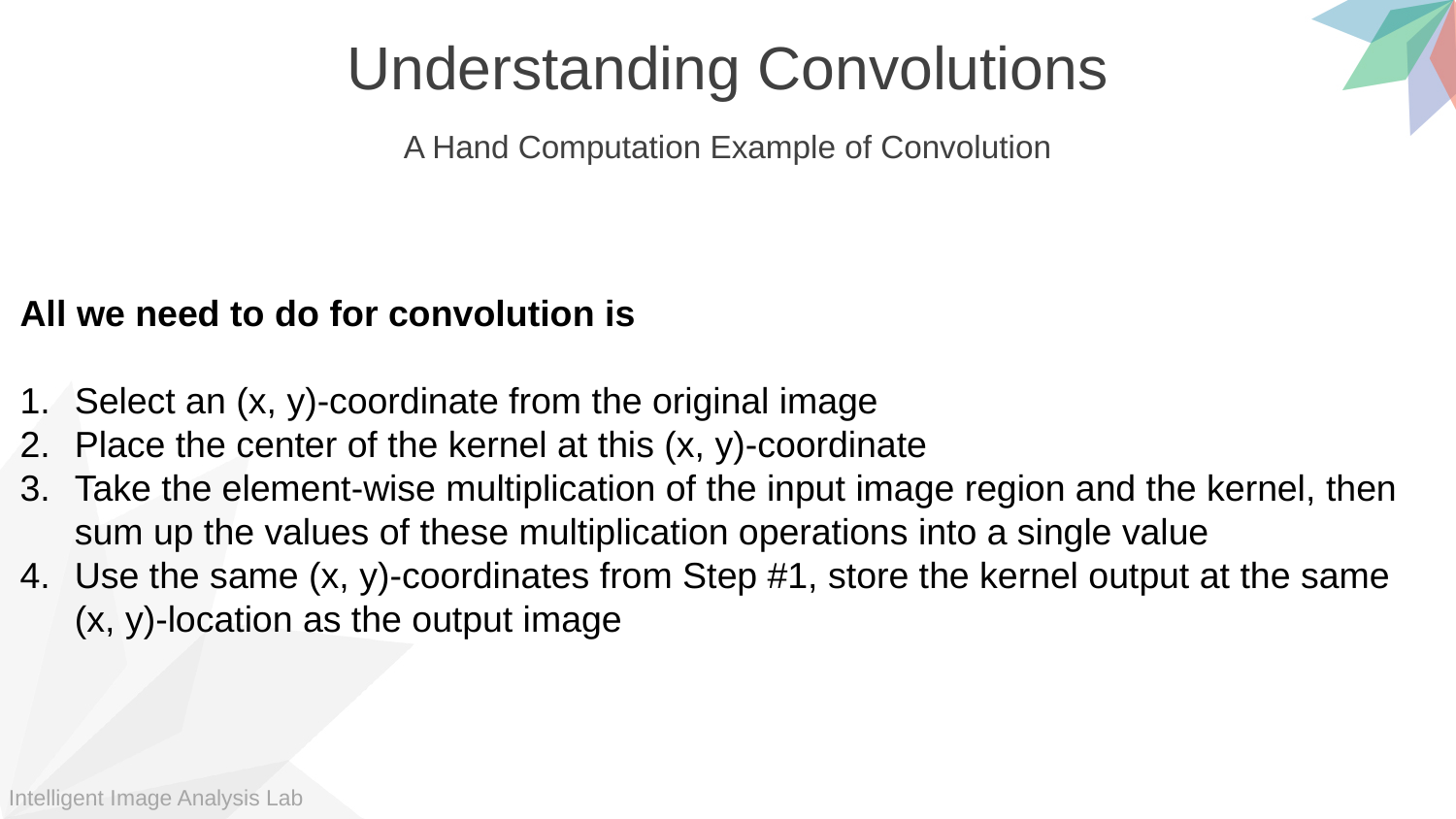

Understanding Convolutions
A Hand Computation Example of Convolution
All we need to do for convolution is

Select an (x, y)-coordinate from the original image
Place the center of the kernel at this (x, y)-coordinate
Take the element-wise multiplication of the input image region and the kernel, then sum up the values of these multiplication operations into a single value
Use the same (x, y)-coordinates from Step #1, store the kernel output at the same (x, y)-location as the output image